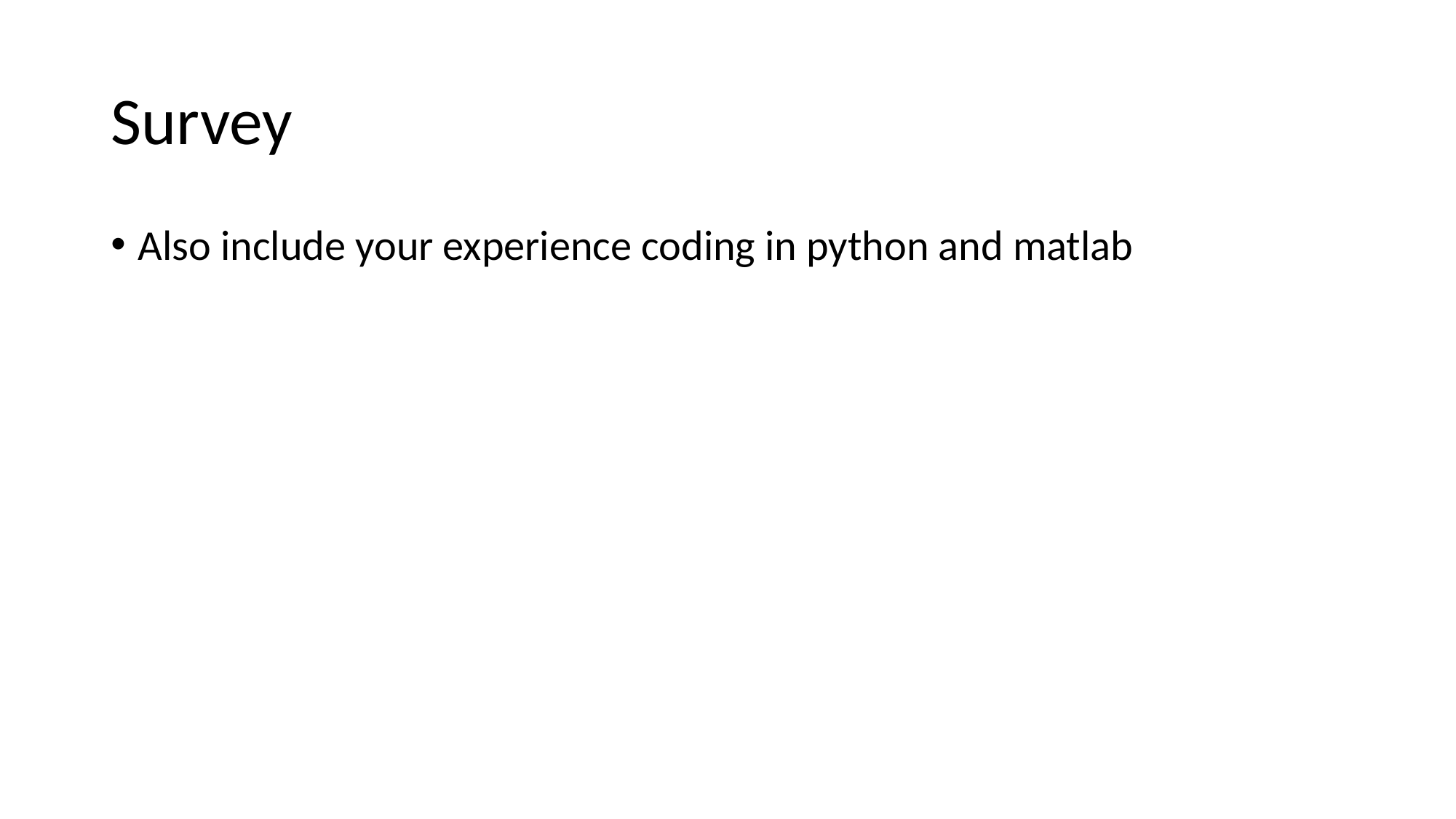

# Survey
Also include your experience coding in python and matlab